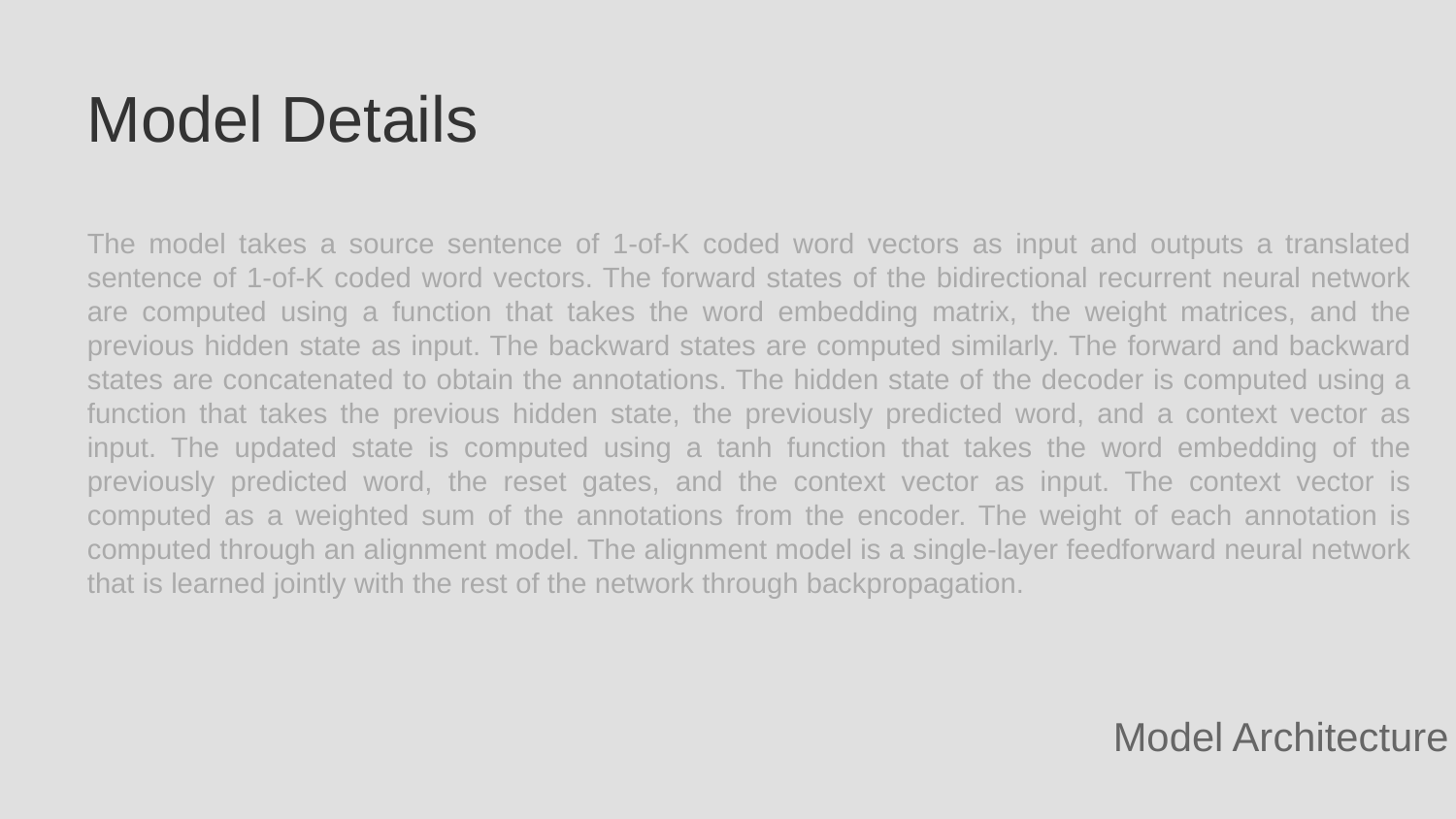

Model Details
The model takes a source sentence of 1-of-K coded word vectors as input and outputs a translated sentence of 1-of-K coded word vectors. The forward states of the bidirectional recurrent neural network are computed using a function that takes the word embedding matrix, the weight matrices, and the previous hidden state as input. The backward states are computed similarly. The forward and backward states are concatenated to obtain the annotations. The hidden state of the decoder is computed using a function that takes the previous hidden state, the previously predicted word, and a context vector as input. The updated state is computed using a tanh function that takes the word embedding of the previously predicted word, the reset gates, and the context vector as input. The context vector is computed as a weighted sum of the annotations from the encoder. The weight of each annotation is computed through an alignment model. The alignment model is a single-layer feedforward neural network that is learned jointly with the rest of the network through backpropagation.
Model Architecture